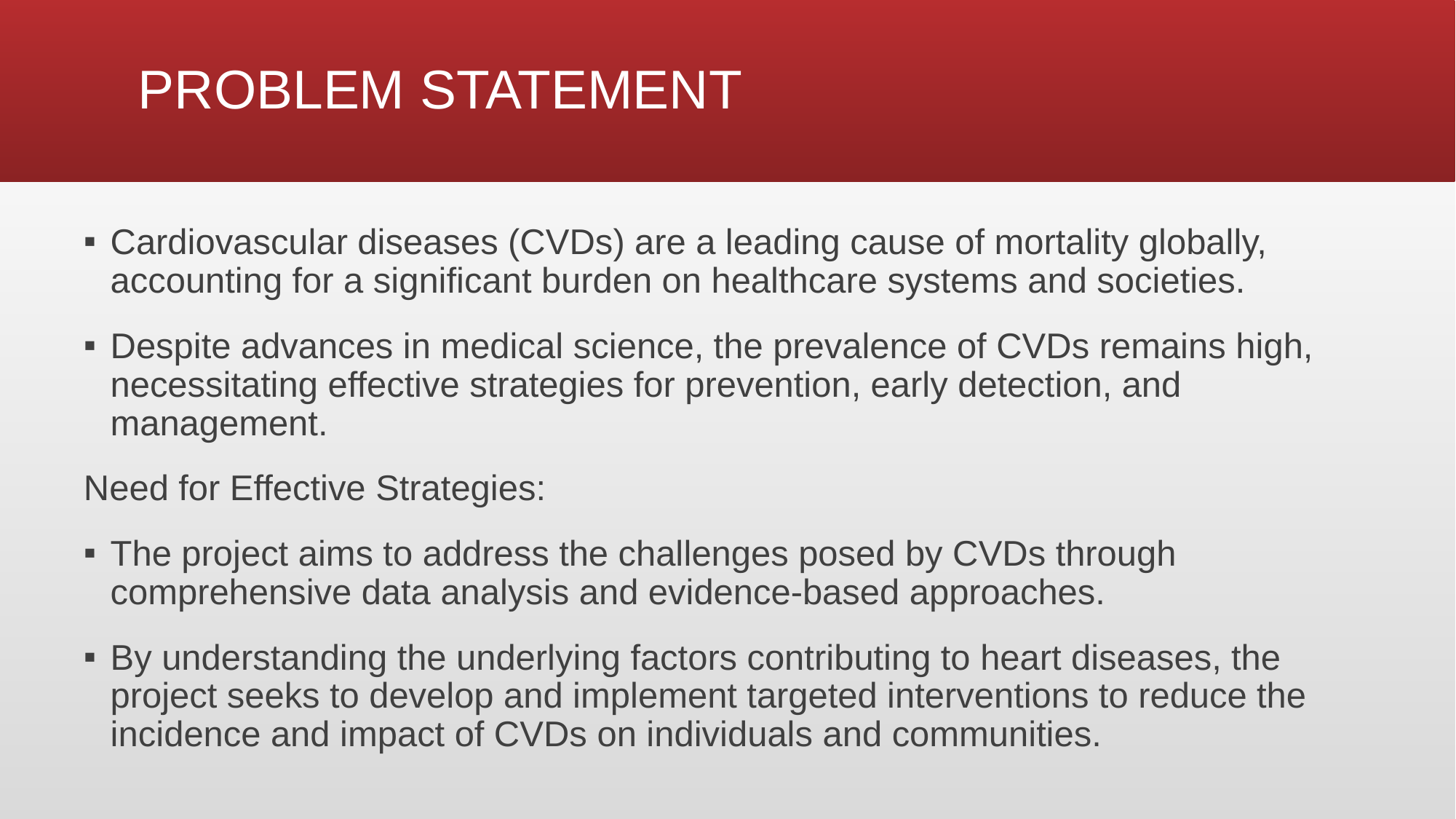

# PROBLEM STATEMENT
Cardiovascular diseases (CVDs) are a leading cause of mortality globally, accounting for a significant burden on healthcare systems and societies.
Despite advances in medical science, the prevalence of CVDs remains high, necessitating effective strategies for prevention, early detection, and management.
Need for Effective Strategies:
The project aims to address the challenges posed by CVDs through comprehensive data analysis and evidence-based approaches.
By understanding the underlying factors contributing to heart diseases, the project seeks to develop and implement targeted interventions to reduce the incidence and impact of CVDs on individuals and communities.